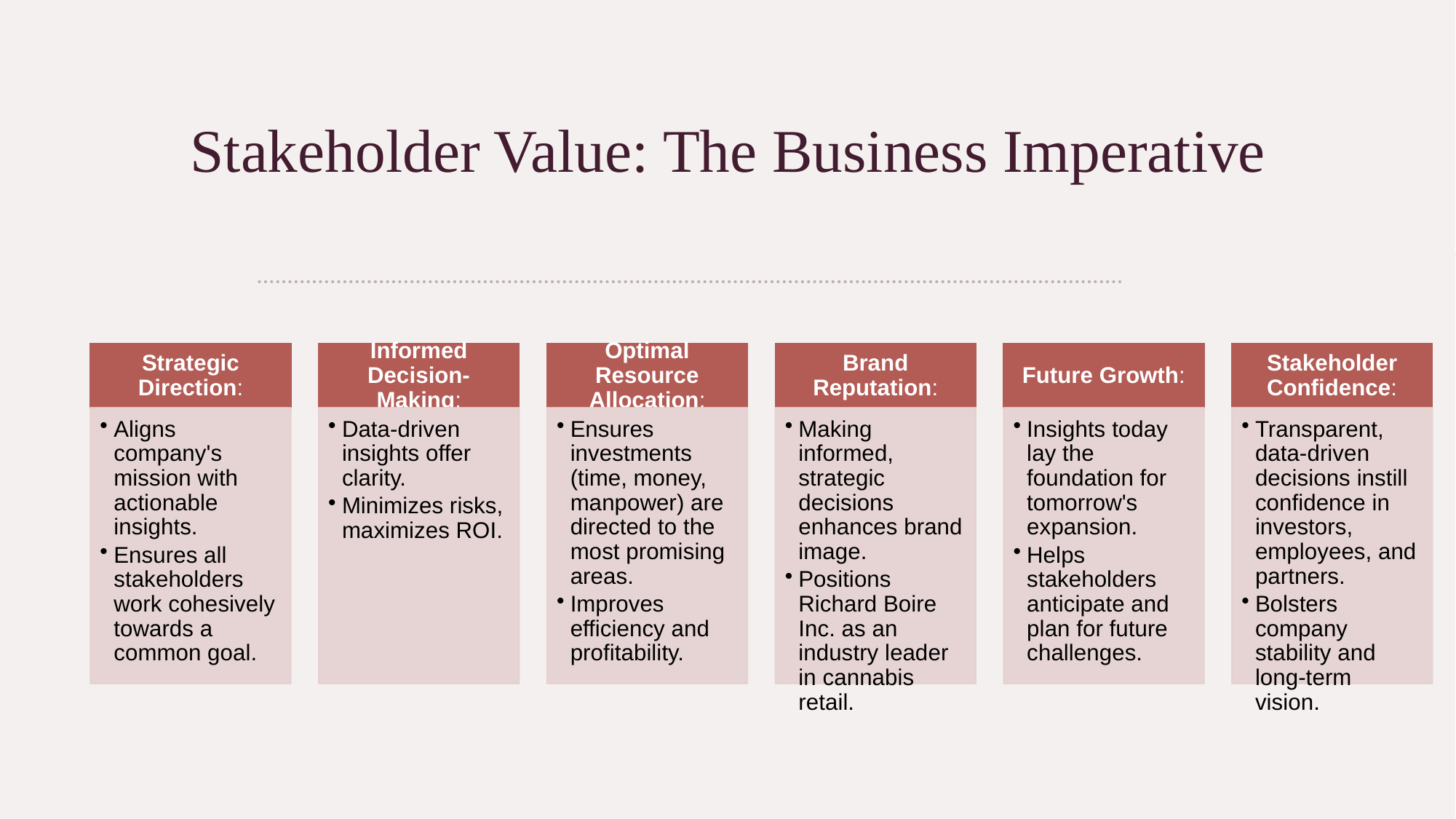

# Stakeholder Value: The Business Imperative
Strategic Direction:
Aligns company's mission with actionable insights.
Ensures all stakeholders work cohesively towards a common goal.
Informed Decision-Making:
Data-driven insights offer clarity.
Minimizes risks, maximizes ROI.
Optimal Resource Allocation:
Ensures investments (time, money, manpower) are directed to the most promising areas.
Improves efficiency and profitability.
Brand Reputation:
Making informed, strategic decisions enhances brand image.
Positions Richard Boire Inc. as an industry leader in cannabis retail.
Future Growth:
Insights today lay the foundation for tomorrow's expansion.
Helps stakeholders anticipate and plan for future challenges.
Stakeholder Confidence:
Transparent, data-driven decisions instill confidence in investors, employees, and partners.
Bolsters company stability and long-term vision.